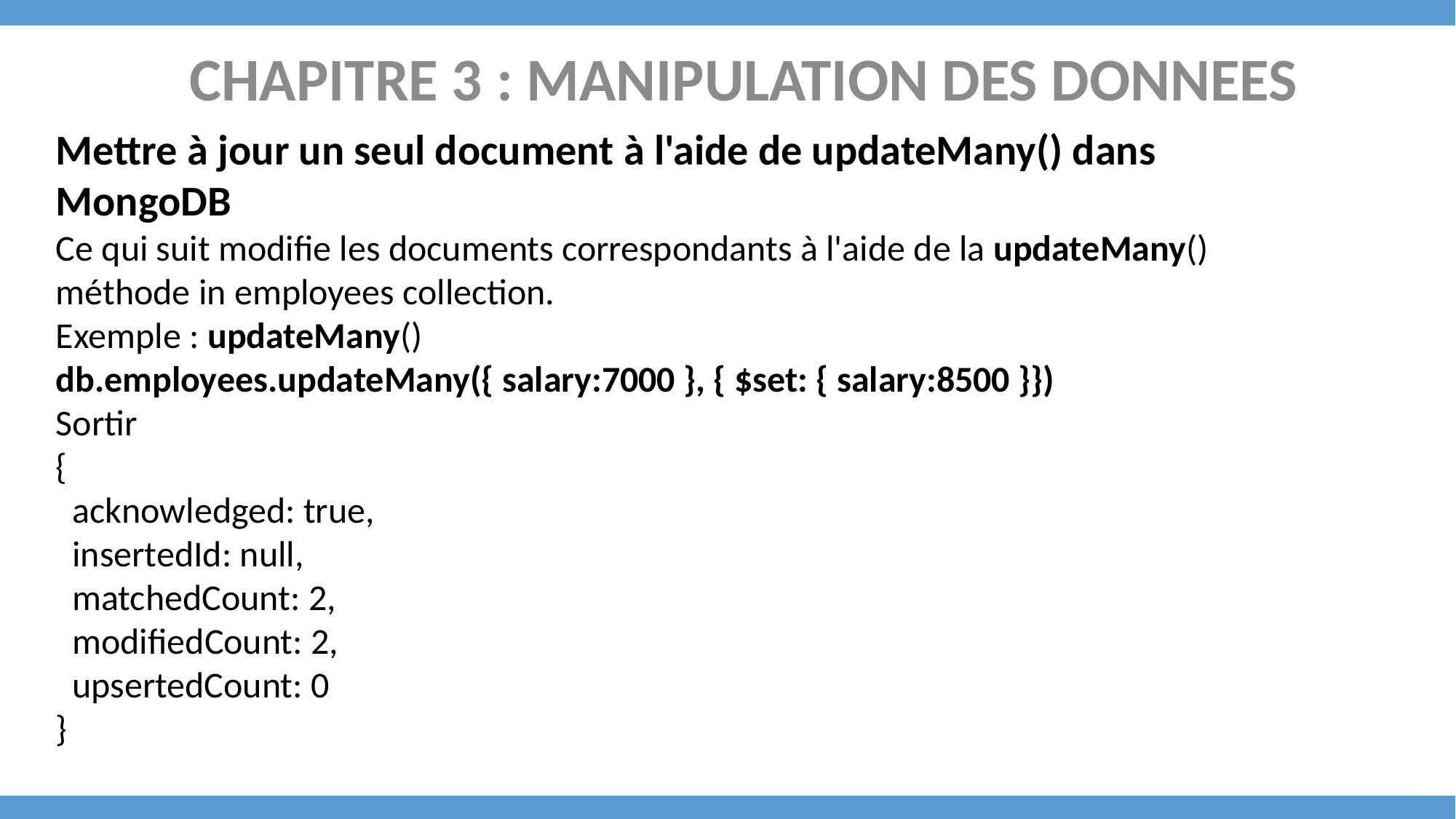

CHAPITRE 3 : MANIPULATION DES DONNEES
Mettre à jour un seul document à l'aide de updateMany() dans MongoDB
Ce qui suit modifie les documents correspondants à l'aide de la updateMany() méthode in employees collection.
Exemple : updateMany()
db.employees.updateMany({ salary:7000 }, { $set: { salary:8500 }})
Sortir
{
  acknowledged: true,
  insertedId: null,
  matchedCount: 2,
  modifiedCount: 2,
  upsertedCount: 0
}